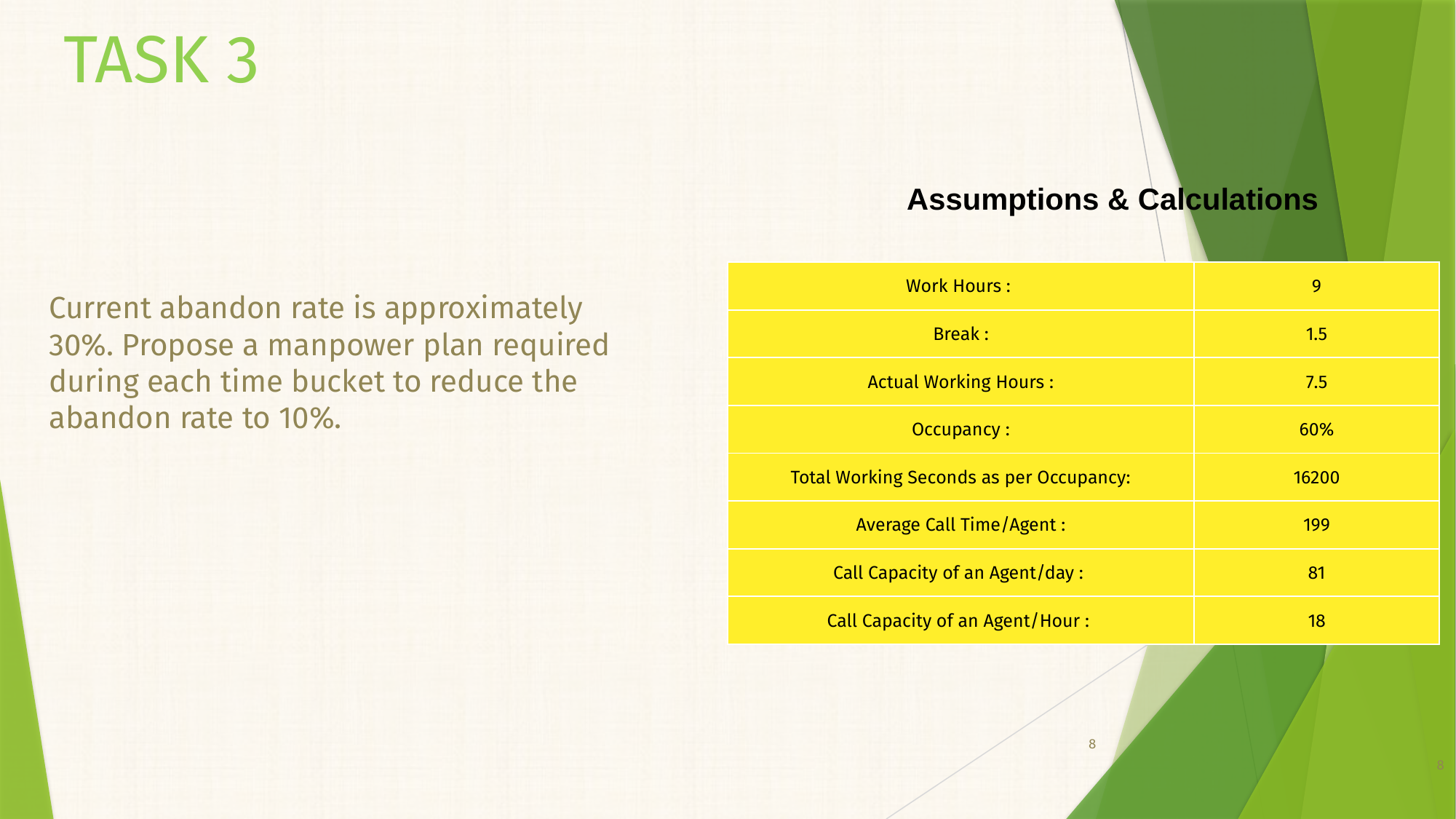

TASK 3
Assumptions & Calculations
| Work Hours : | 9 |
| --- | --- |
| Break : | 1.5 |
| Actual Working Hours : | 7.5 |
| Occupancy : | 60% |
| Total Working Seconds as per Occupancy: | 16200 |
| Average Call Time/Agent : | 199 |
| Call Capacity of an Agent/day : | 81 |
| Call Capacity of an Agent/Hour : | 18 |
# Current abandon rate is approximately 30%. Propose a manpower plan required during each time bucket to reduce the abandon rate to 10%.
8
8